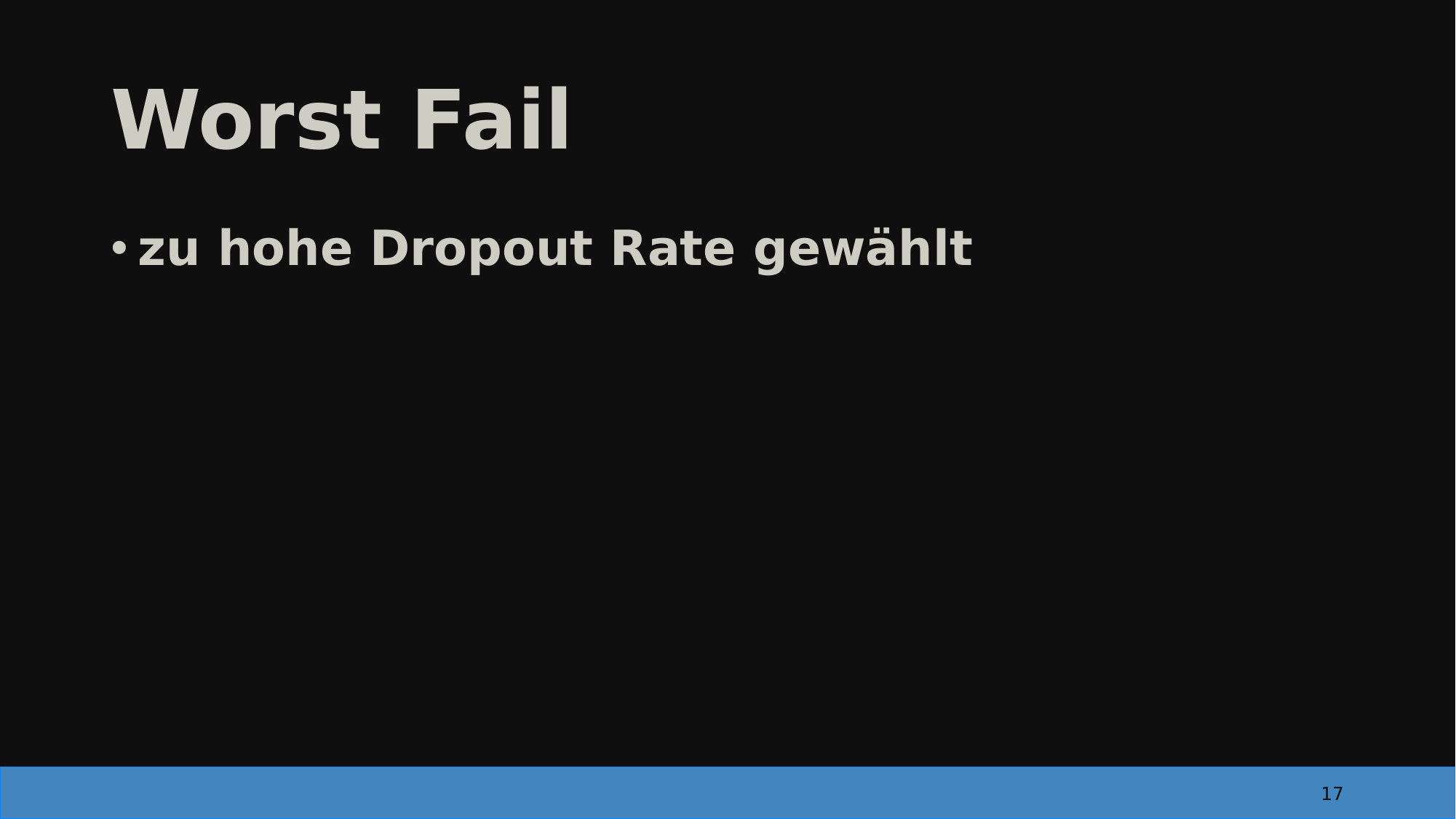

# Worst Fail
zu hohe Dropout Rate gewählt

17